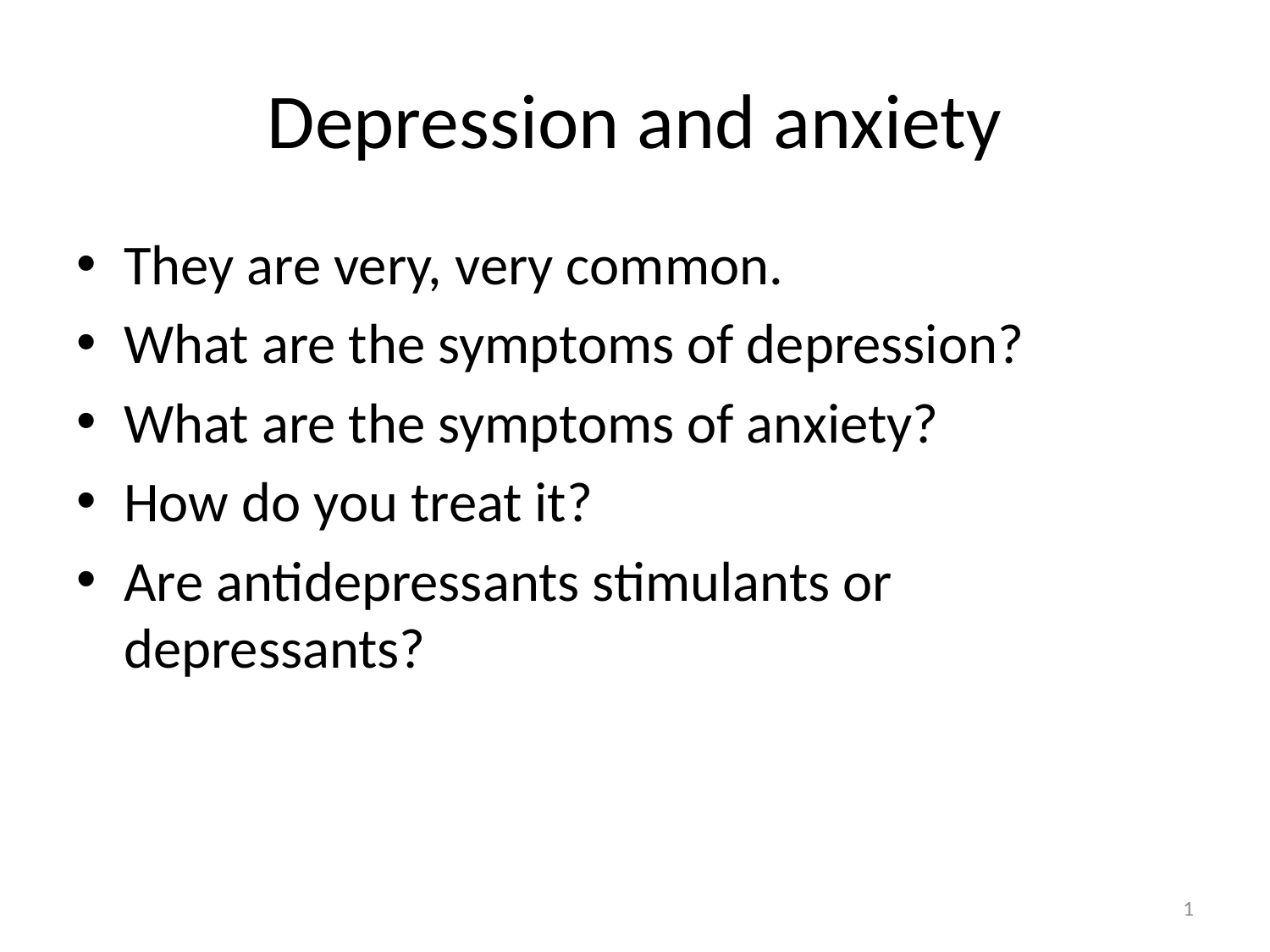

# Depression and anxiety
They are very, very common.
What are the symptoms of depression?
What are the symptoms of anxiety?
How do you treat it?
Are antidepressants stimulants or depressants?
1